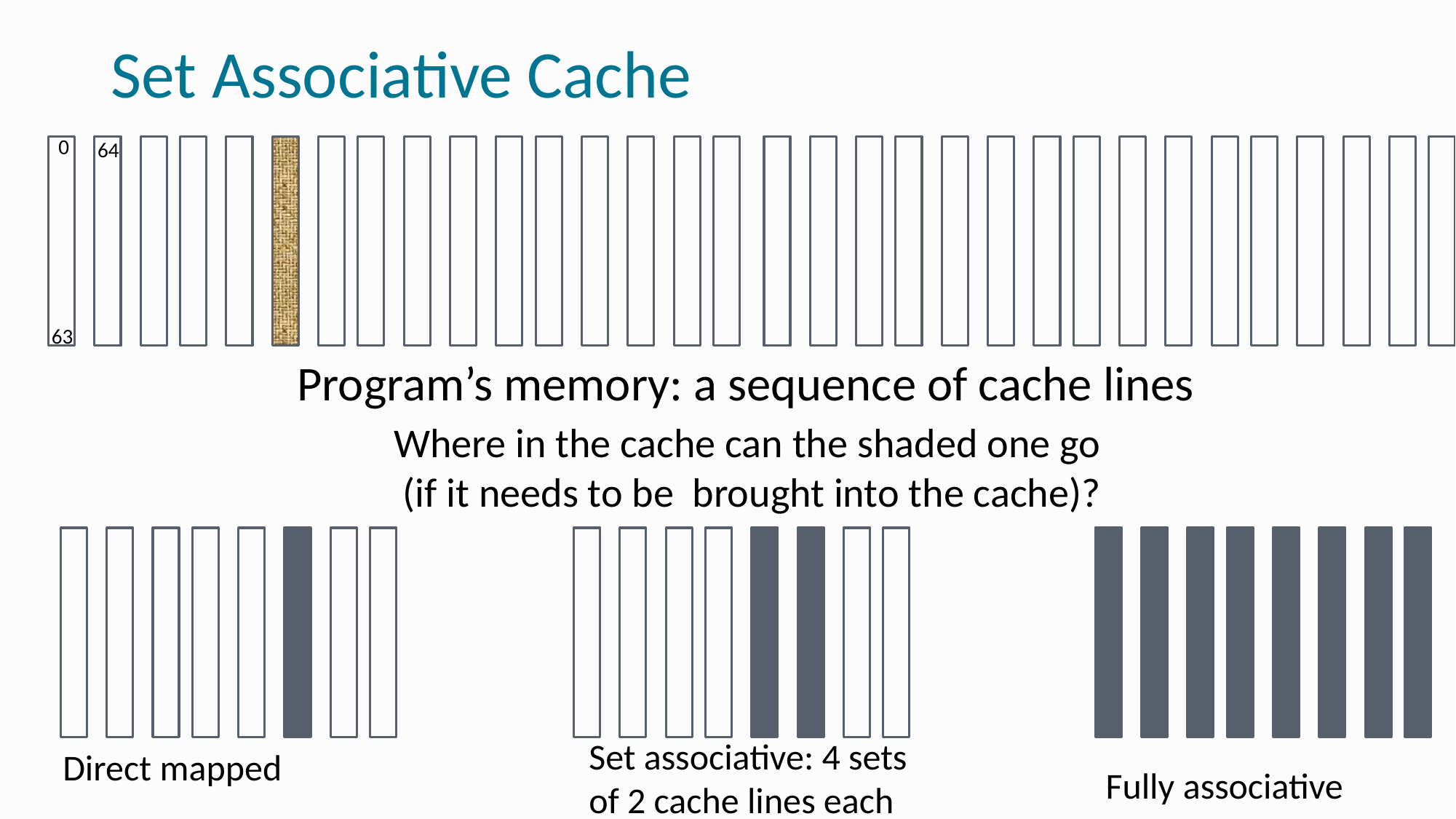

# Set Associative Cache
0
64

63
Program’s memory: a sequence of cache lines
Where in the cache can the shaded one go
(if it needs to be  brought into the cache)?

Set associative: 4 sets of 2 cache lines each
Direct mapped
Fully associative